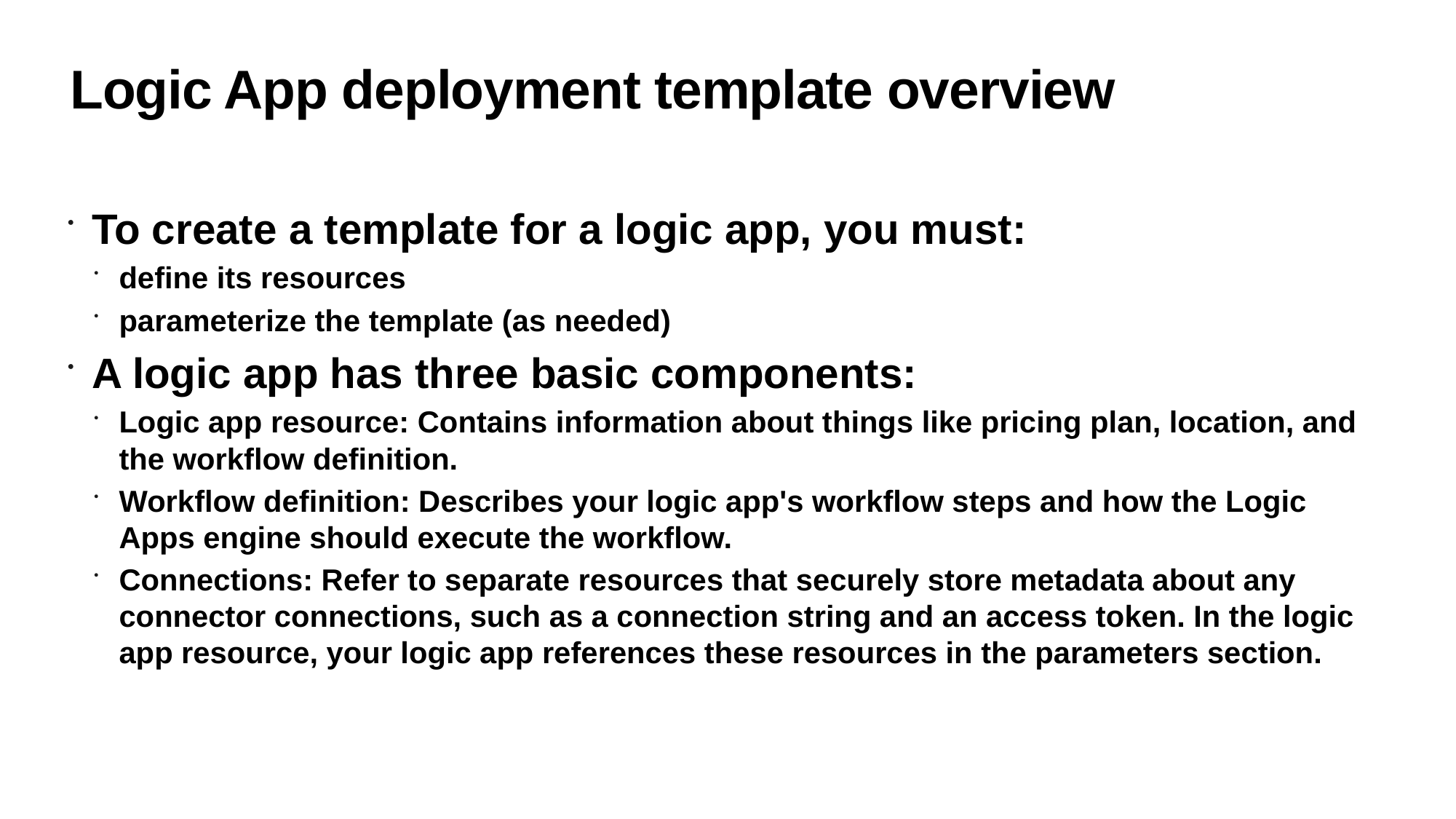

# Logic App deployment template overview
To create a template for a logic app, you must:
define its resources
parameterize the template (as needed)
A logic app has three basic components:
Logic app resource: Contains information about things like pricing plan, location, and the workflow definition.
Workflow definition: Describes your logic app's workflow steps and how the Logic Apps engine should execute the workflow.
Connections: Refer to separate resources that securely store metadata about any connector connections, such as a connection string and an access token. In the logic app resource, your logic app references these resources in the parameters section.